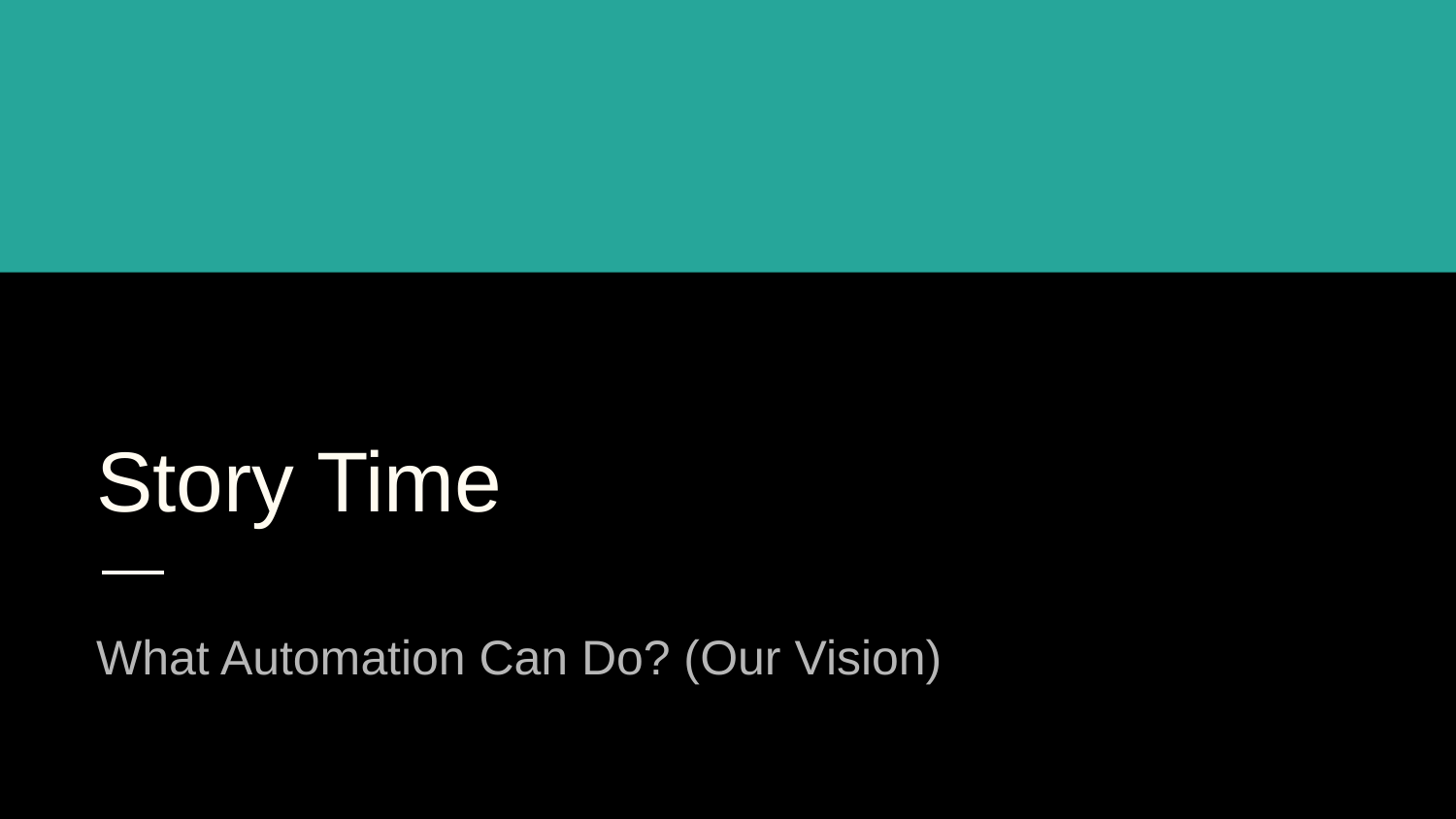

# Story Time
What Automation Can Do? (Our Vision)